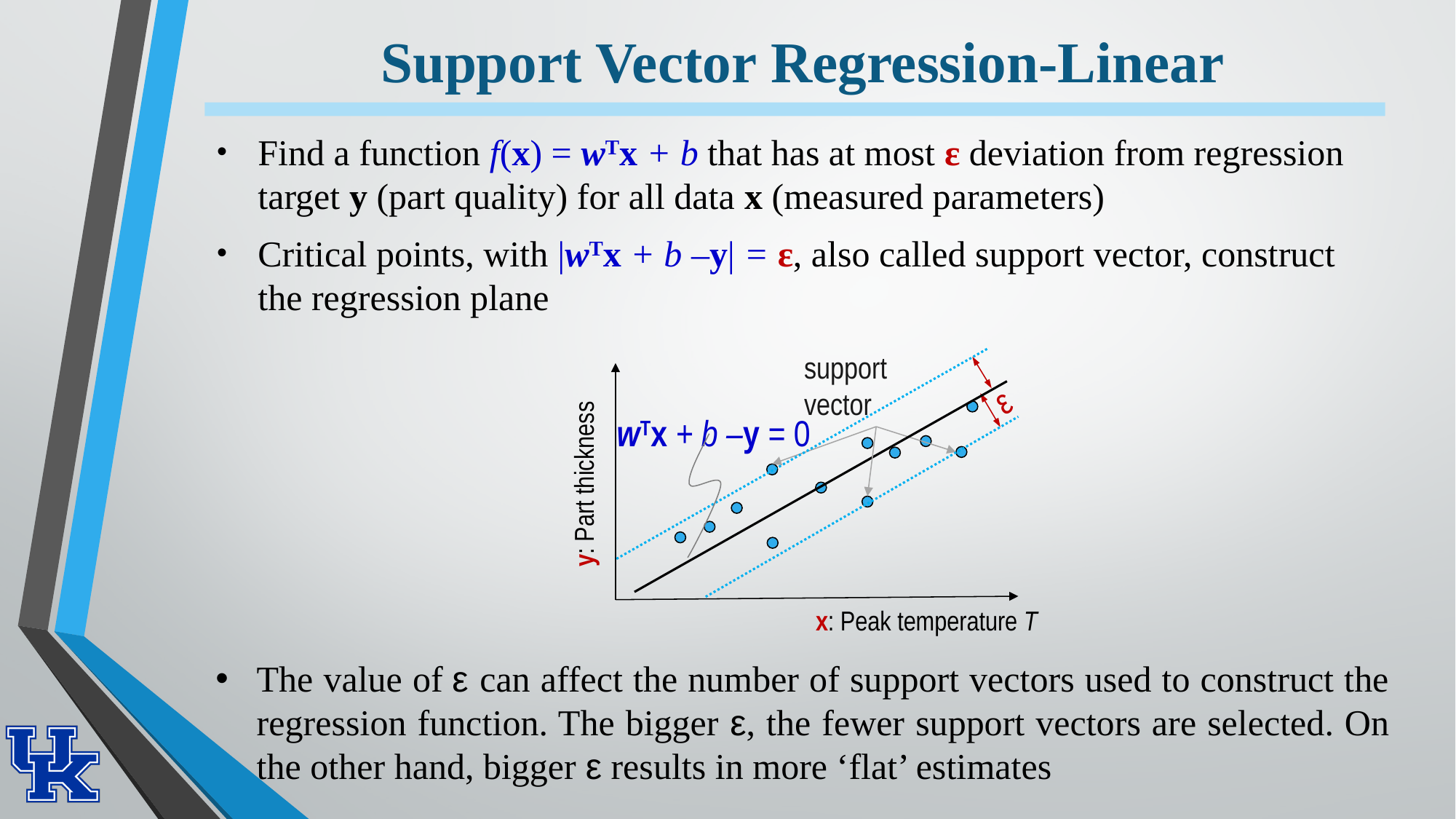

# Support Vector Regression-Linear
Find a function f(x) = wTx + b that has at most ε deviation from regression target y (part quality) for all data x (measured parameters)
Critical points, with |wTx + b –y| = ε, also called support vector, construct the regression plane
support vector
ε

wTx + b –y = 0
y: Part thickness

x: Peak temperature T
The value of ε can affect the number of support vectors used to construct the regression function. The bigger ε, the fewer support vectors are selected. On the other hand, bigger ε results in more ‘flat’ estimates